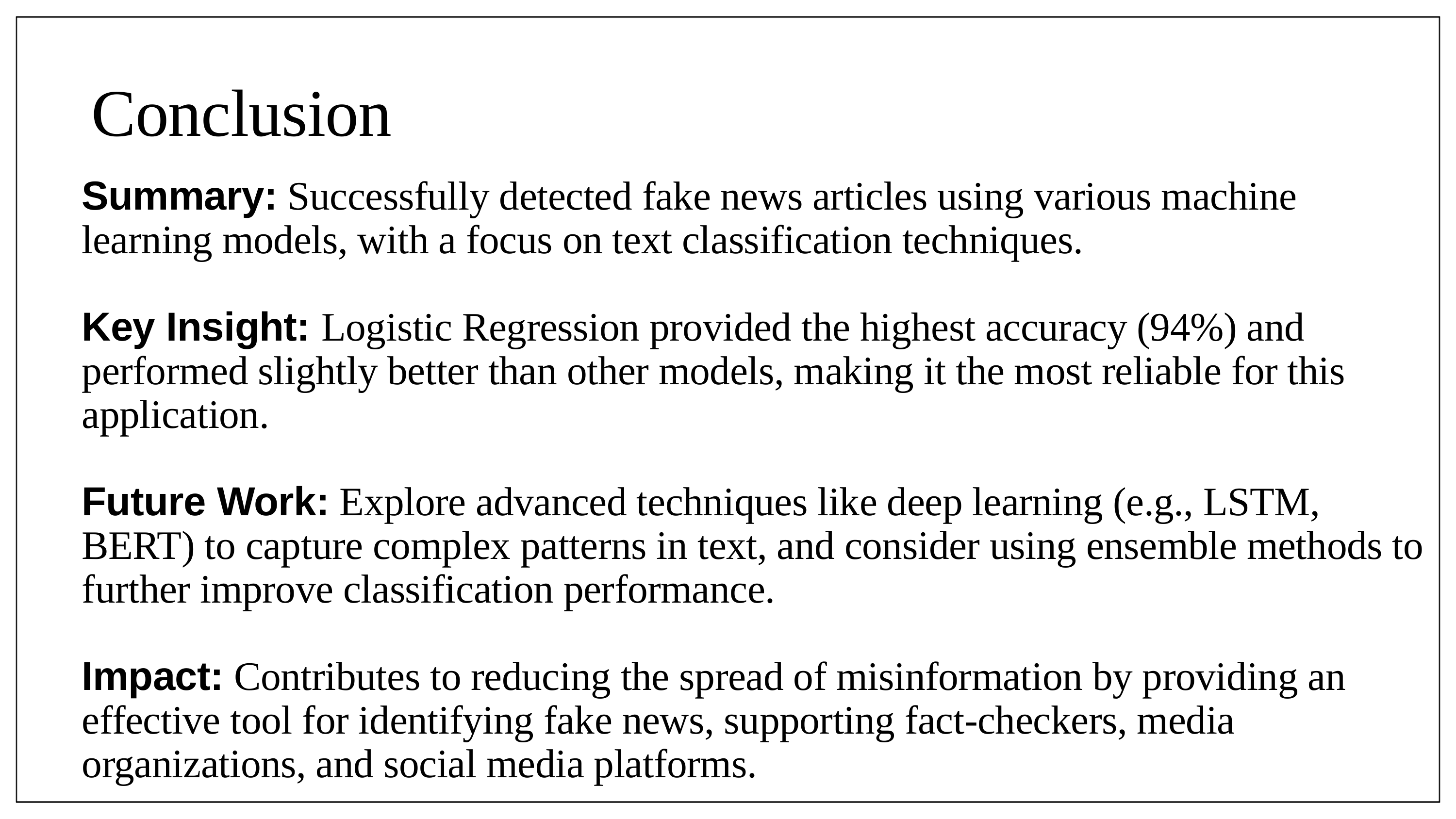

Conclusion
Summary: Successfully detected fake news articles using various machine learning models, with a focus on text classification techniques.

Key Insight: Logistic Regression provided the highest accuracy (94%) and performed slightly better than other models, making it the most reliable for this application.

Future Work: Explore advanced techniques like deep learning (e.g., LSTM, BERT) to capture complex patterns in text, and consider using ensemble methods to further improve classification performance.

Impact: Contributes to reducing the spread of misinformation by providing an effective tool for identifying fake news, supporting fact-checkers, media organizations, and social media platforms.